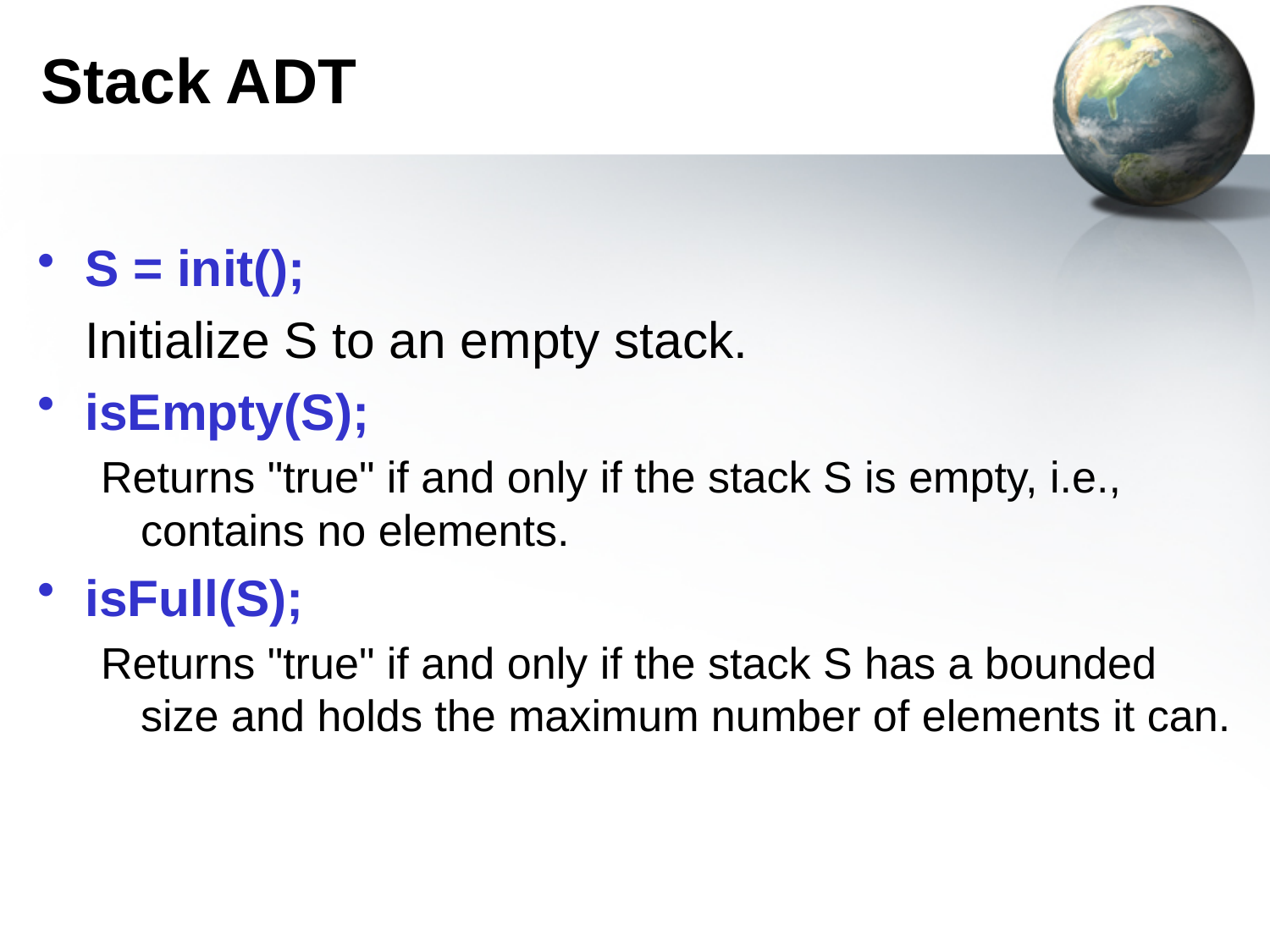

# Stack ADT
S = init();
	Initialize S to an empty stack.
isEmpty(S);
Returns "true" if and only if the stack S is empty, i.e., contains no elements.
isFull(S);
Returns "true" if and only if the stack S has a bounded size and holds the maximum number of elements it can.